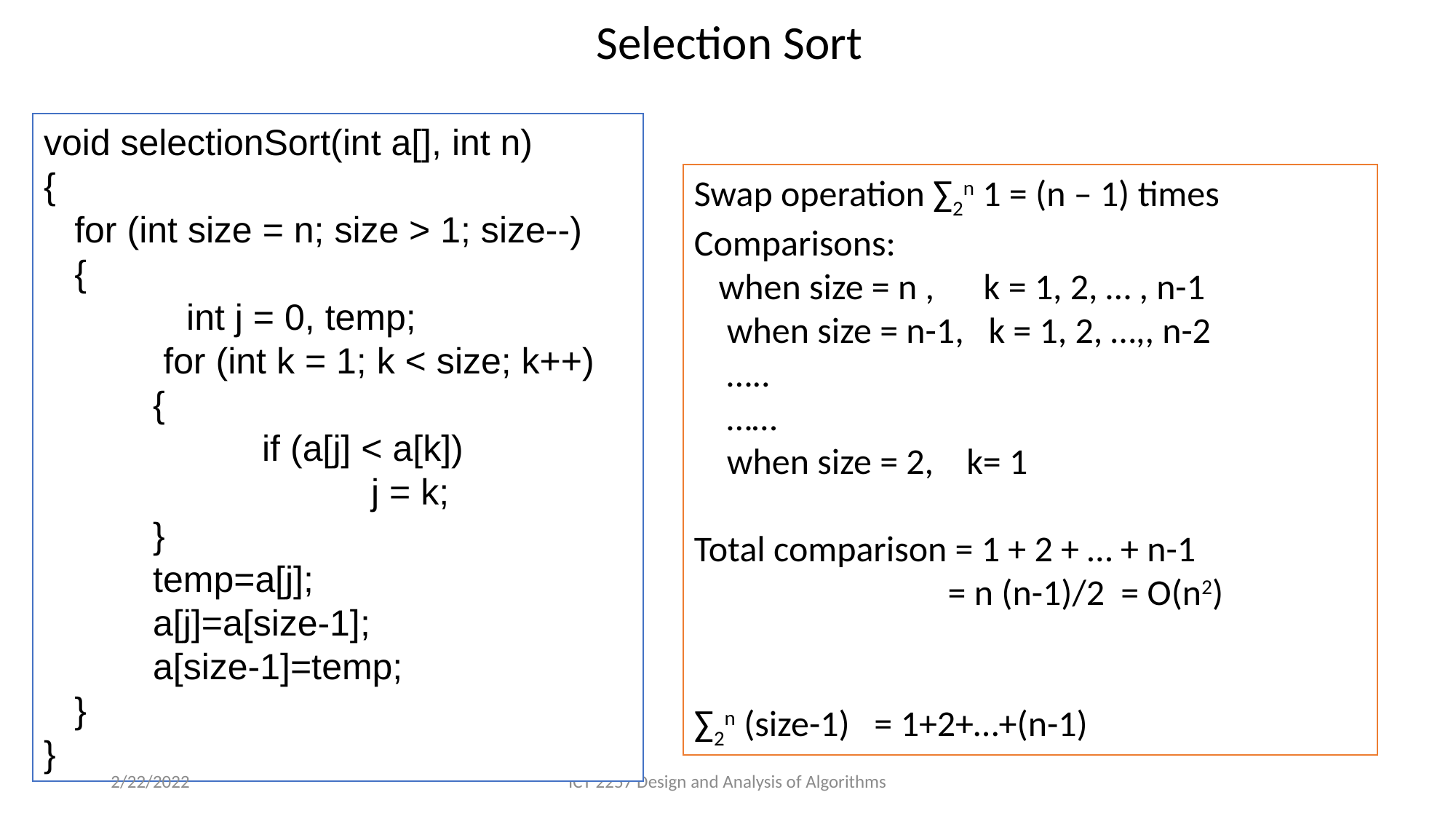

# Selection Sort
void selectionSort(int a[], int n)
{
   for (int size = n; size > 1; size--)
   {
              int j = 0, temp;
	 for (int k = 1; k < size; k++)
       	{
		if (a[j] < a[k])
           		j = k;
        	}
	temp=a[j];
	a[j]=a[size-1];
	a[size-1]=temp;
   }
}

Swap operation ∑2n 1 = (n – 1) times
Comparisons:
   when size = n ,      k = 1, 2, … , n-1
    when size = n-1,   k = 1, 2, …,, n-2
    …..
    ……
    when size = 2,    k= 1

Total comparison = 1 + 2 + … + n-1
                               = n (n-1)/2  = O(n2)

∑2n (size-1)   = 1+2+…+(n-1)
2/22/2022
ICT 2257 Design and Analysis of Algorithms